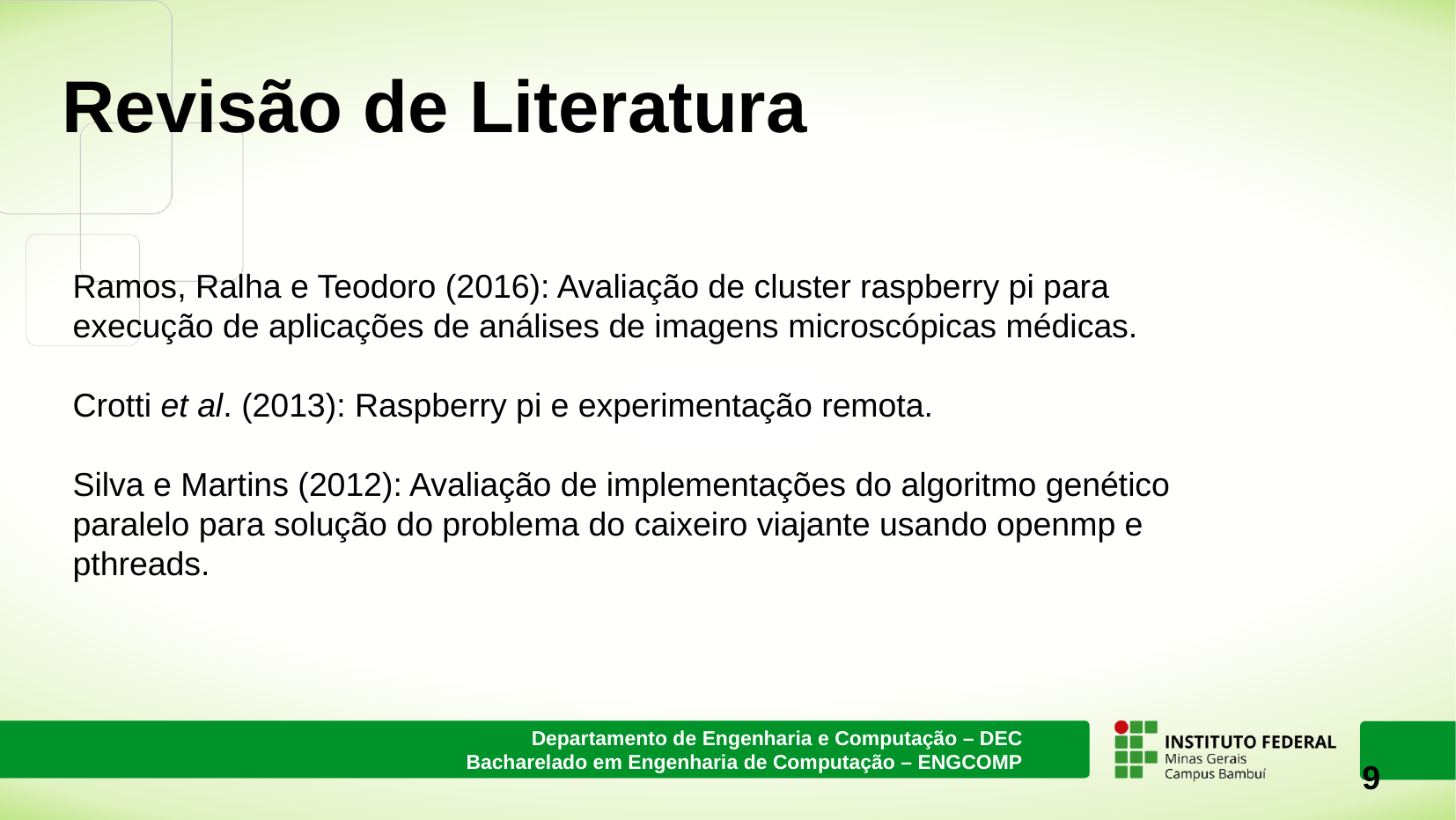

# Revisão de Literatura
Ramos, Ralha e Teodoro (2016): Avaliação de cluster raspberry pi para execução de aplicações de análises de imagens microscópicas médicas.

Crotti et al. (2013): Raspberry pi e experimentação remota.

Silva e Martins (2012): Avaliação de implementações do algoritmo genético paralelo para solução do problema do caixeiro viajante usando openmp e pthreads.
9